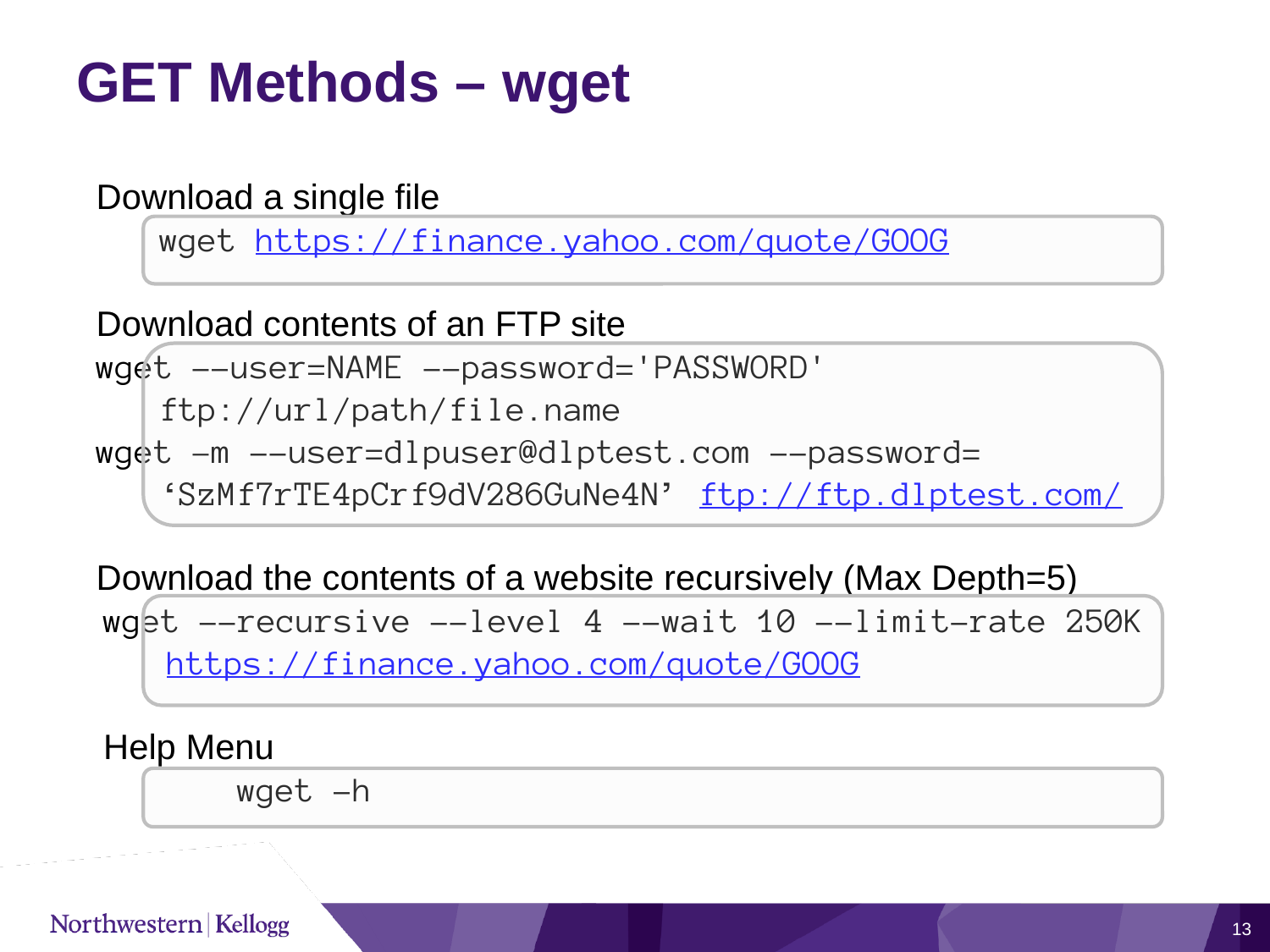

# GET Methods – wget

Download a single file
wget https://finance.yahoo.com/quote/GOOG

Download contents of an FTP site
wget --user=NAME --password='PASSWORD' ftp://url/path/file.name
wget –m --user=dlpuser@dlptest.com --password= ‘SzMf7rTE4pCrf9dV286GuNe4N’ ftp://ftp.dlptest.com/

Download the contents of a website recursively (Max Depth=5)
wget --recursive --level 4 --wait 10 --limit-rate 250K https://finance.yahoo.com/quote/GOOG

Help Menu
wget -h

13